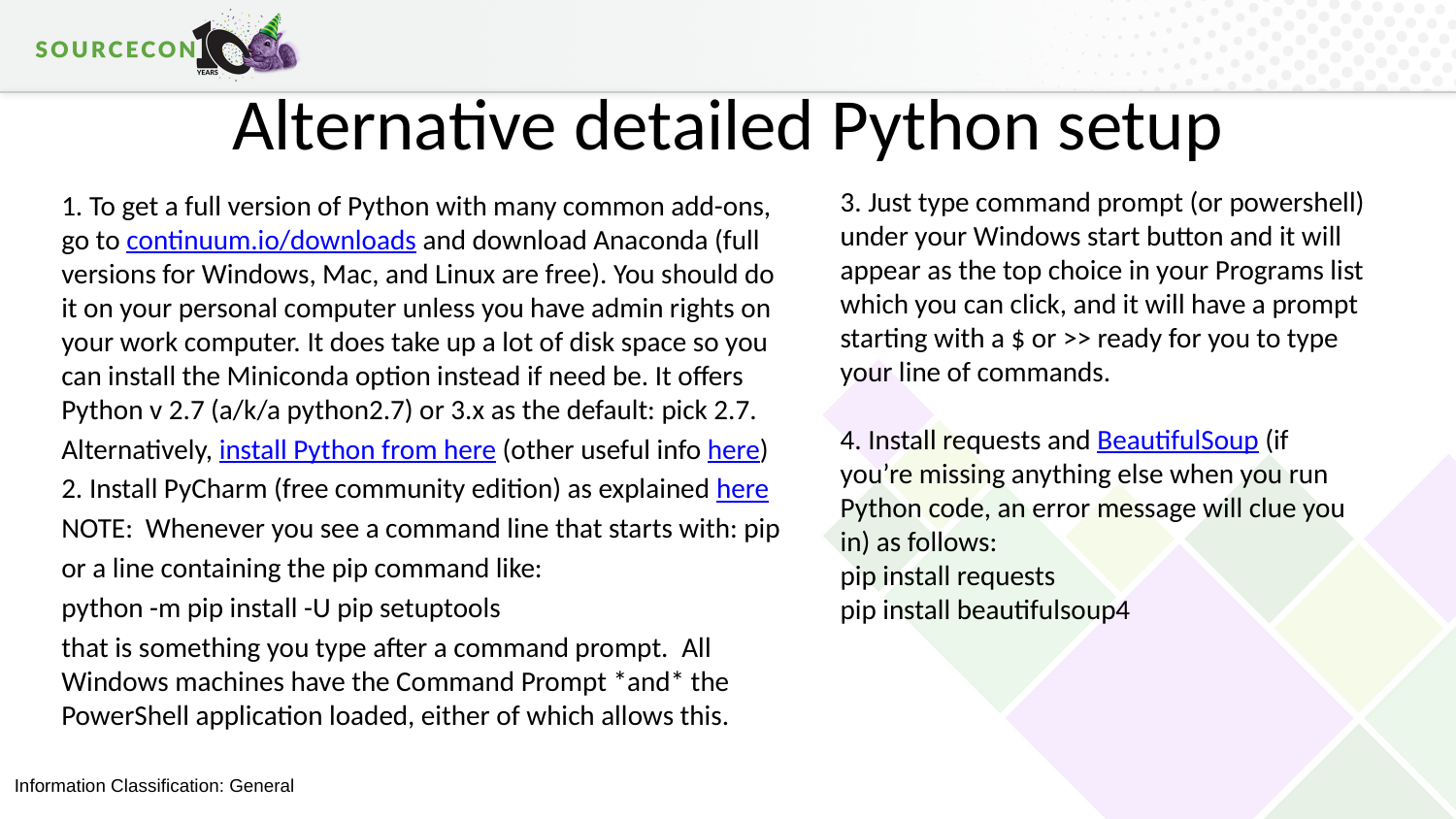

# Alternative detailed Python setup
3. Just type command prompt (or powershell) under your Windows start button and it will appear as the top choice in your Programs list which you can click, and it will have a prompt starting with a $ or >> ready for you to type your line of commands.

4. Install requests and BeautifulSoup (if you’re missing anything else when you run Python code, an error message will clue you in) as follows:
pip install requests
pip install beautifulsoup4
1. To get a full version of Python with many common add-ons, go to continuum.io/downloads and download Anaconda (full versions for Windows, Mac, and Linux are free). You should do it on your personal computer unless you have admin rights on your work computer. It does take up a lot of disk space so you can install the Miniconda option instead if need be. It offers Python v 2.7 (a/k/a python2.7) or 3.x as the default: pick 2.7.
Alternatively, install Python from here (other useful info here)
2. Install PyCharm (free community edition) as explained here
NOTE:  Whenever you see a command line that starts with: pip
or a line containing the pip command like:
python -m pip install -U pip setuptools
that is something you type after a command prompt.  All Windows machines have the Command Prompt *and* the PowerShell application loaded, either of which allows this.